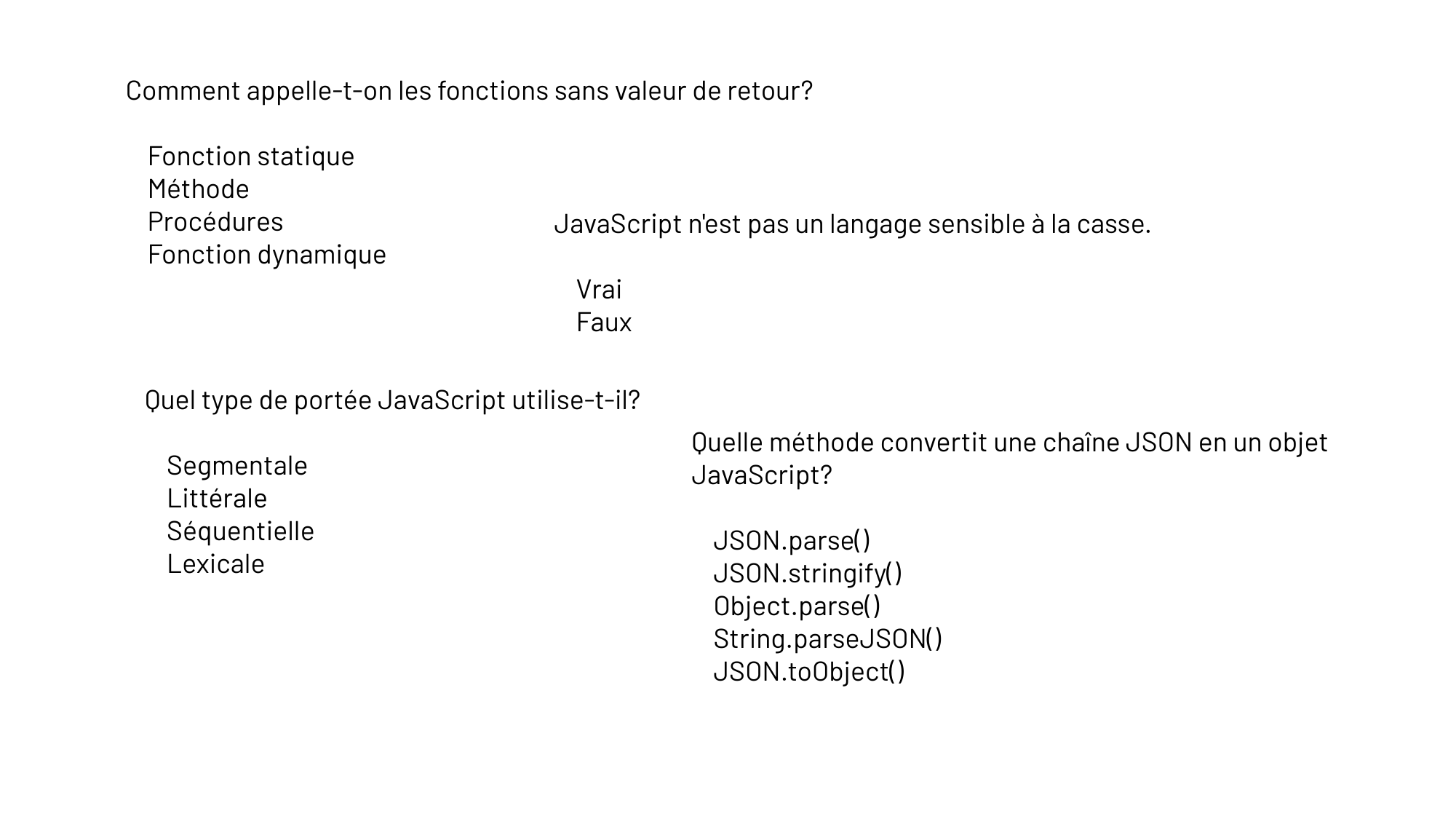

Comment appelle-t-on les fonctions sans valeur de retour?

    Fonction statique
    Méthode
    Procédures
    Fonction dynamique

JavaScript n'est pas un langage sensible à la casse.

    Vrai
    Faux

Quel type de portée JavaScript utilise-t-il?

    Segmentale
    Littérale
    Séquentielle
    Lexicale

Quelle méthode convertit une chaîne JSON en un objet JavaScript?

    JSON.parse()
    JSON.stringify()
    Object.parse()
    String.parseJSON()
    JSON.toObject()